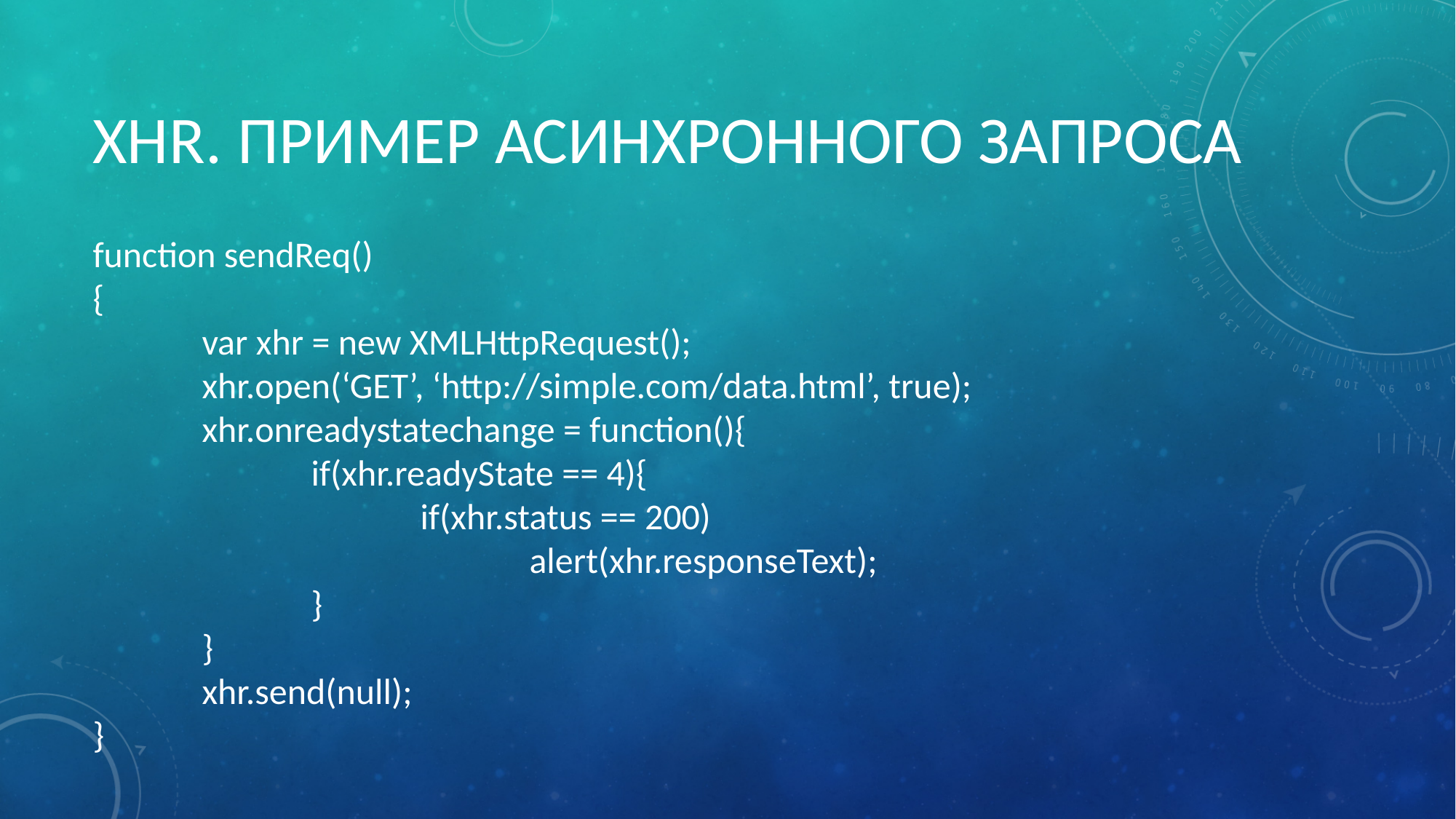

# XHR. Пример Асинхронного запроса
function sendReq()
{
	var xhr = new XMLHttpRequest();
	xhr.open(‘GET’, ‘http://simple.com/data.html’, true);
	xhr.onreadystatechange = function(){
		if(xhr.readyState == 4){
			if(xhr.status == 200)
				alert(xhr.responseText);
		}
	}
	xhr.send(null);
}